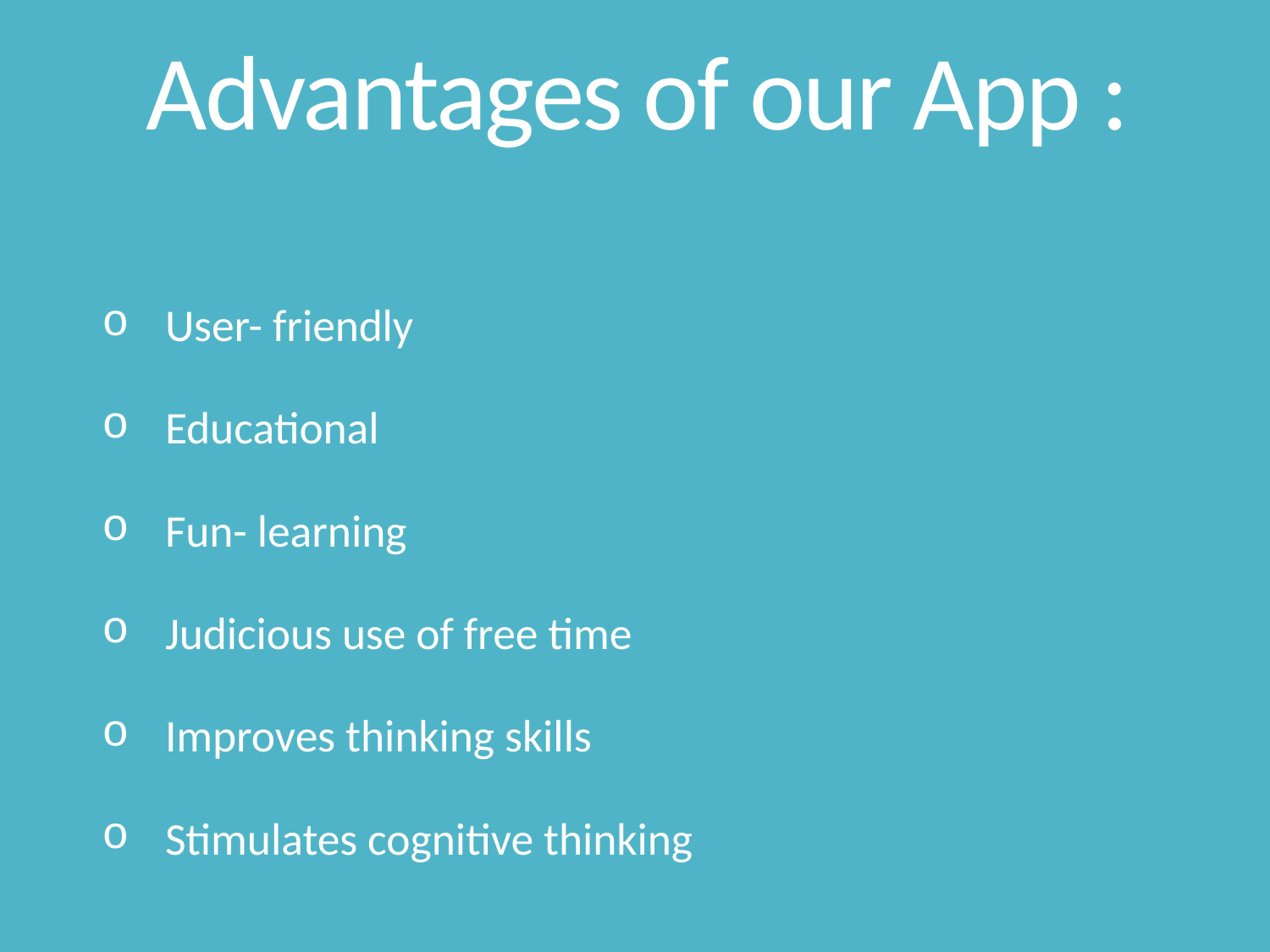

# Advantages of our App :
User- friendly
Educational
Fun- learning
Judicious use of free time
Improves thinking skills
Stimulates cognitive thinking